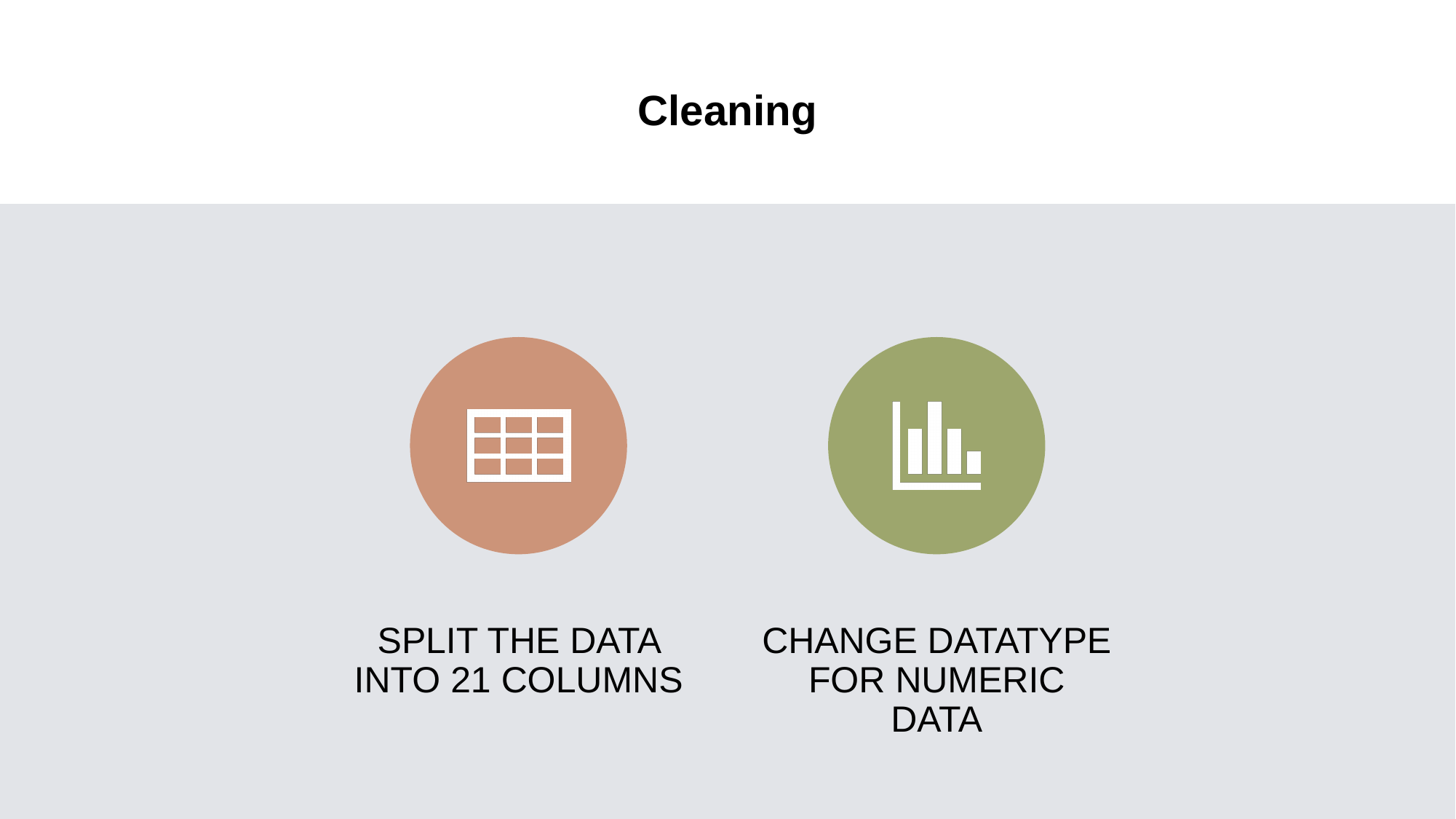

# Cleaning

Split the data into 21 columns
Change datatype for numeric data